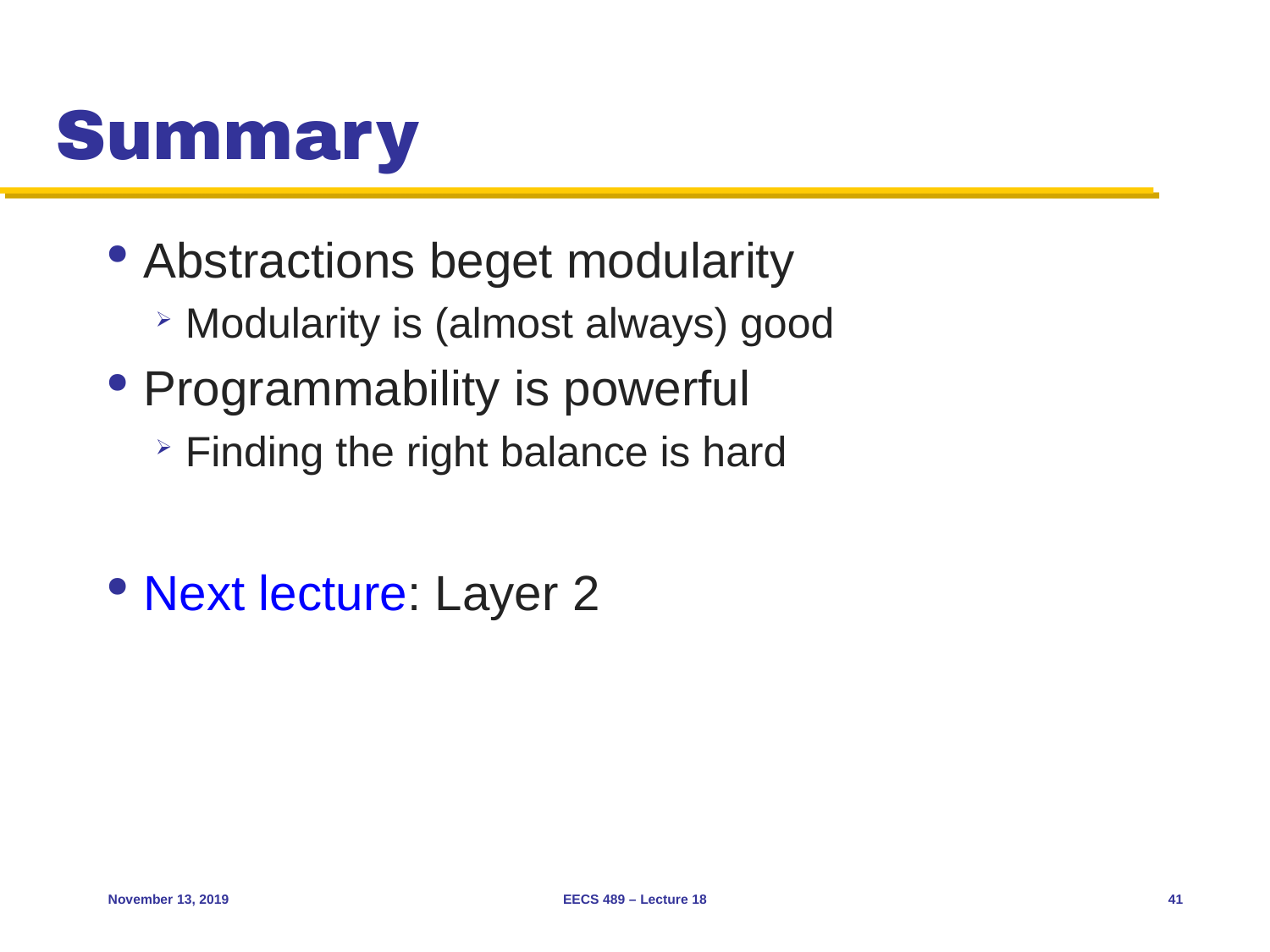

# Summary
Abstractions beget modularity
Modularity is (almost always) good
Programmability is powerful
Finding the right balance is hard

Next lecture: Layer 2
November 13, 2019
EECS 489 – Lecture 18
41